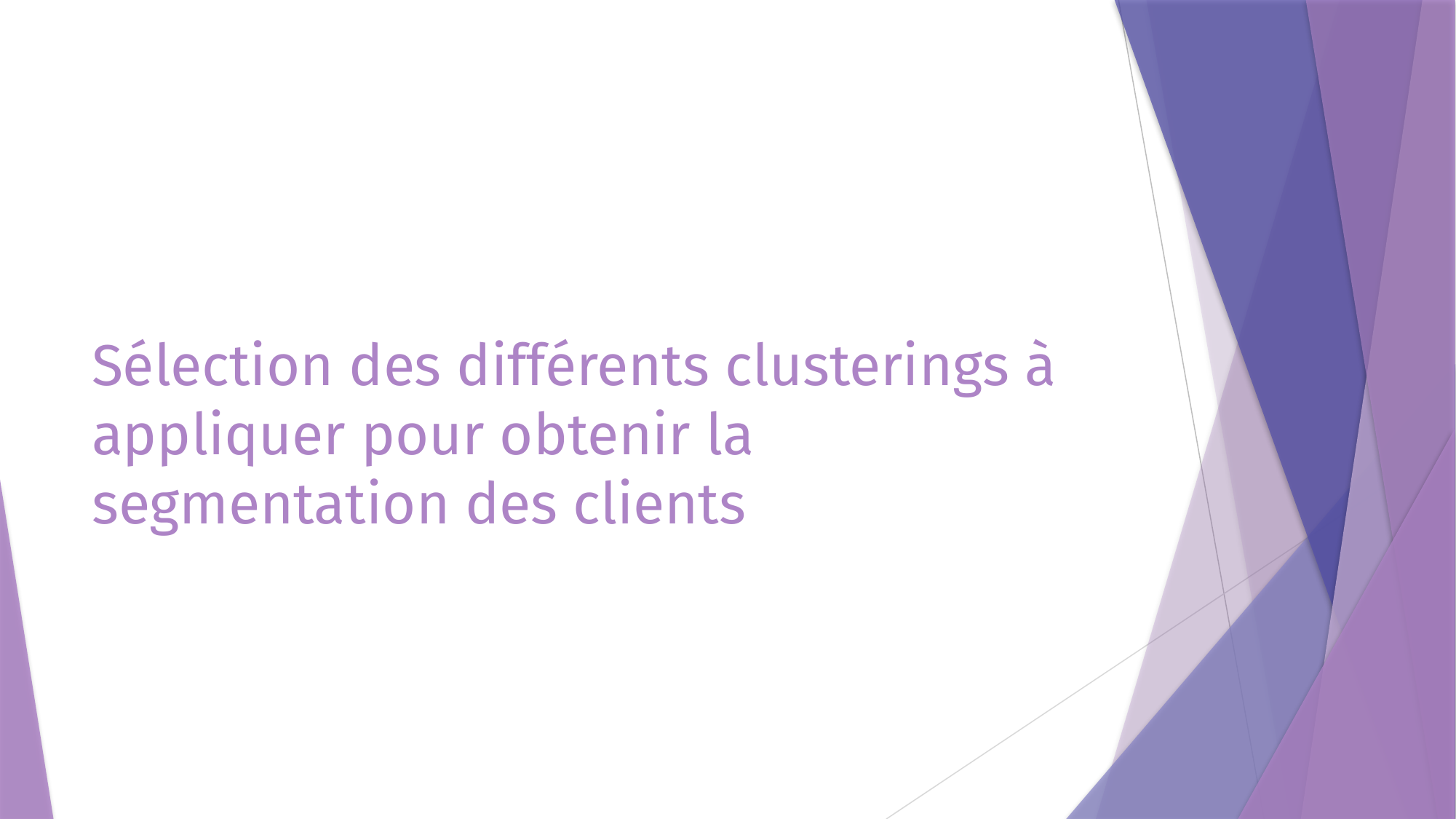

# Sélection des différents clusterings à appliquer pour obtenir la segmentation des clients